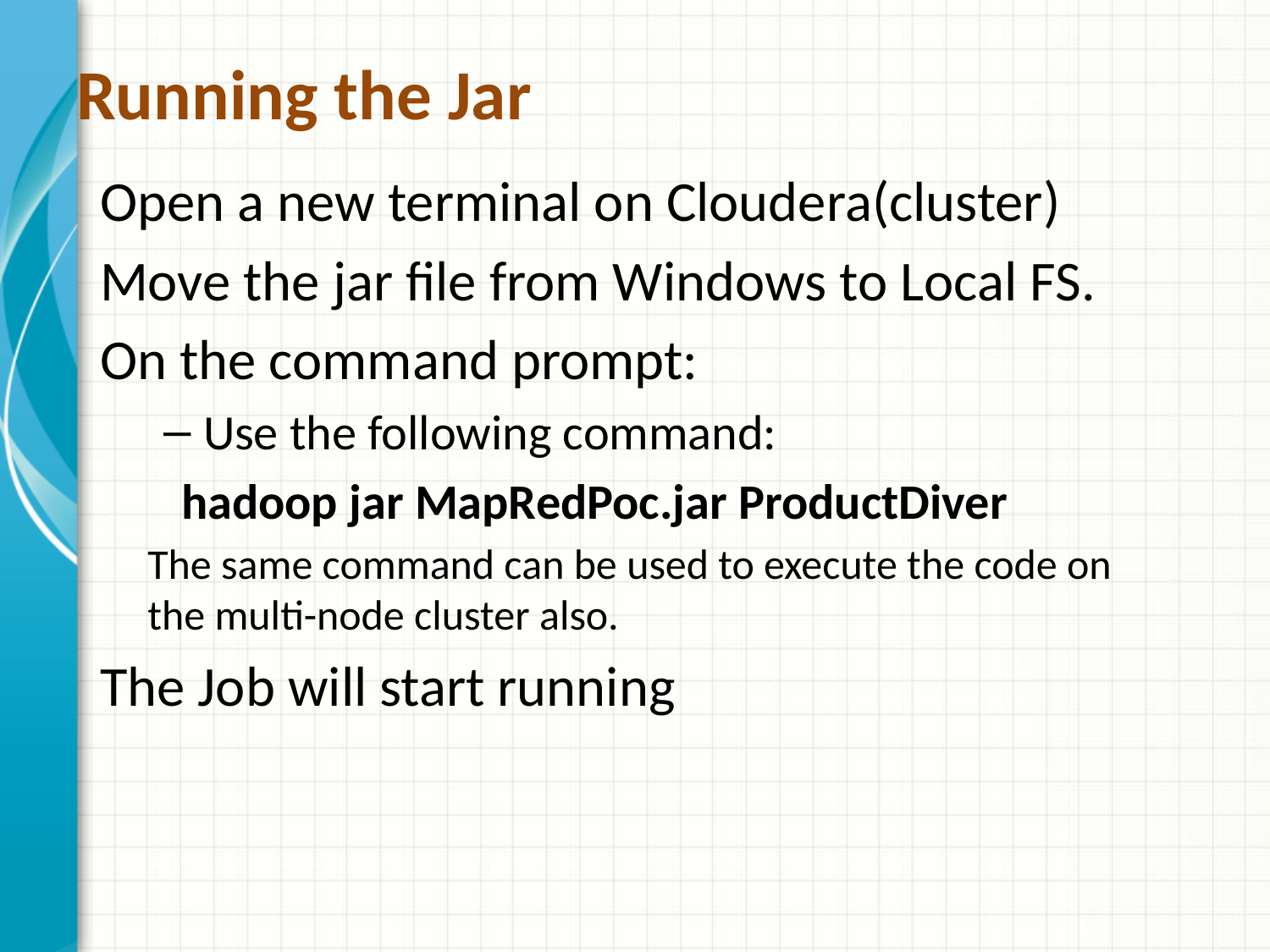

# Running the Jar
Open a new terminal on Cloudera(cluster)
Move the jar file from Windows to Local FS.
On the command prompt:
Use the following command:
   hadoop jar MapRedPoc.jar ProductDiver
The same command can be used to execute the code on the multi-node cluster also.
The Job will start running